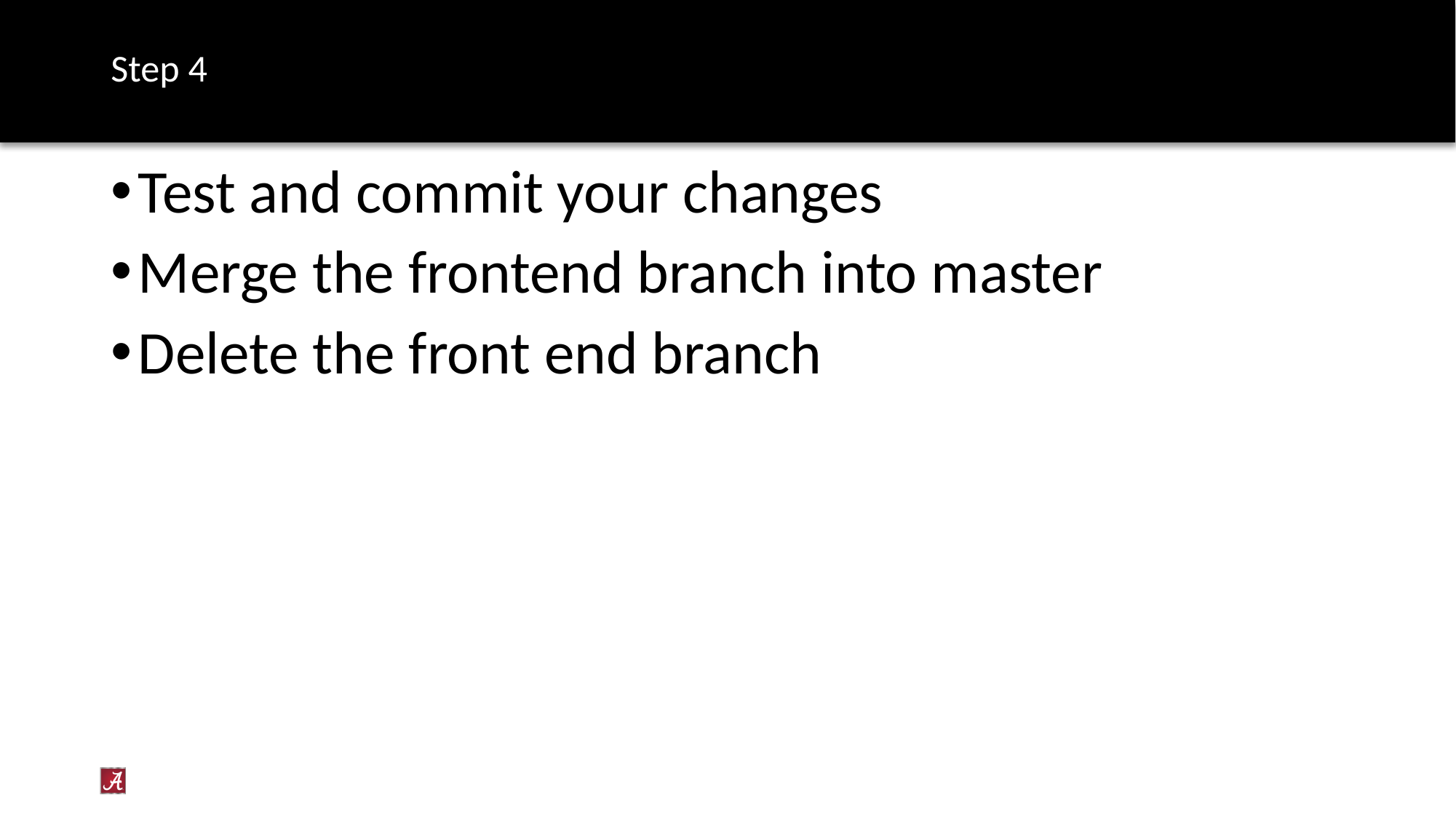

# Step 4
Test and commit your changes
Merge the frontend branch into master
Delete the front end branch